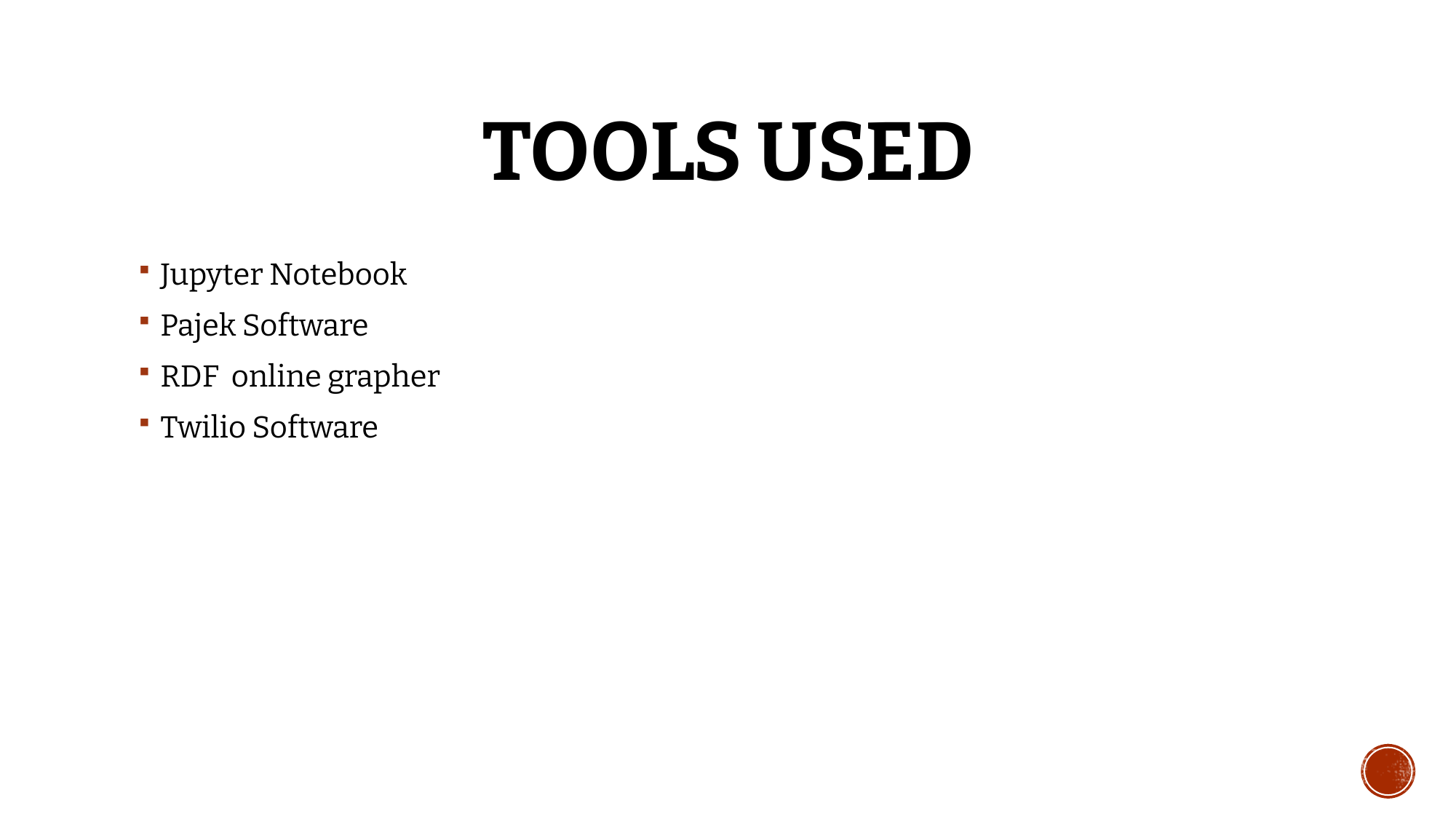

# Tools Used
Jupyter Notebook
Pajek Software
RDF  online grapher
Twilio Software